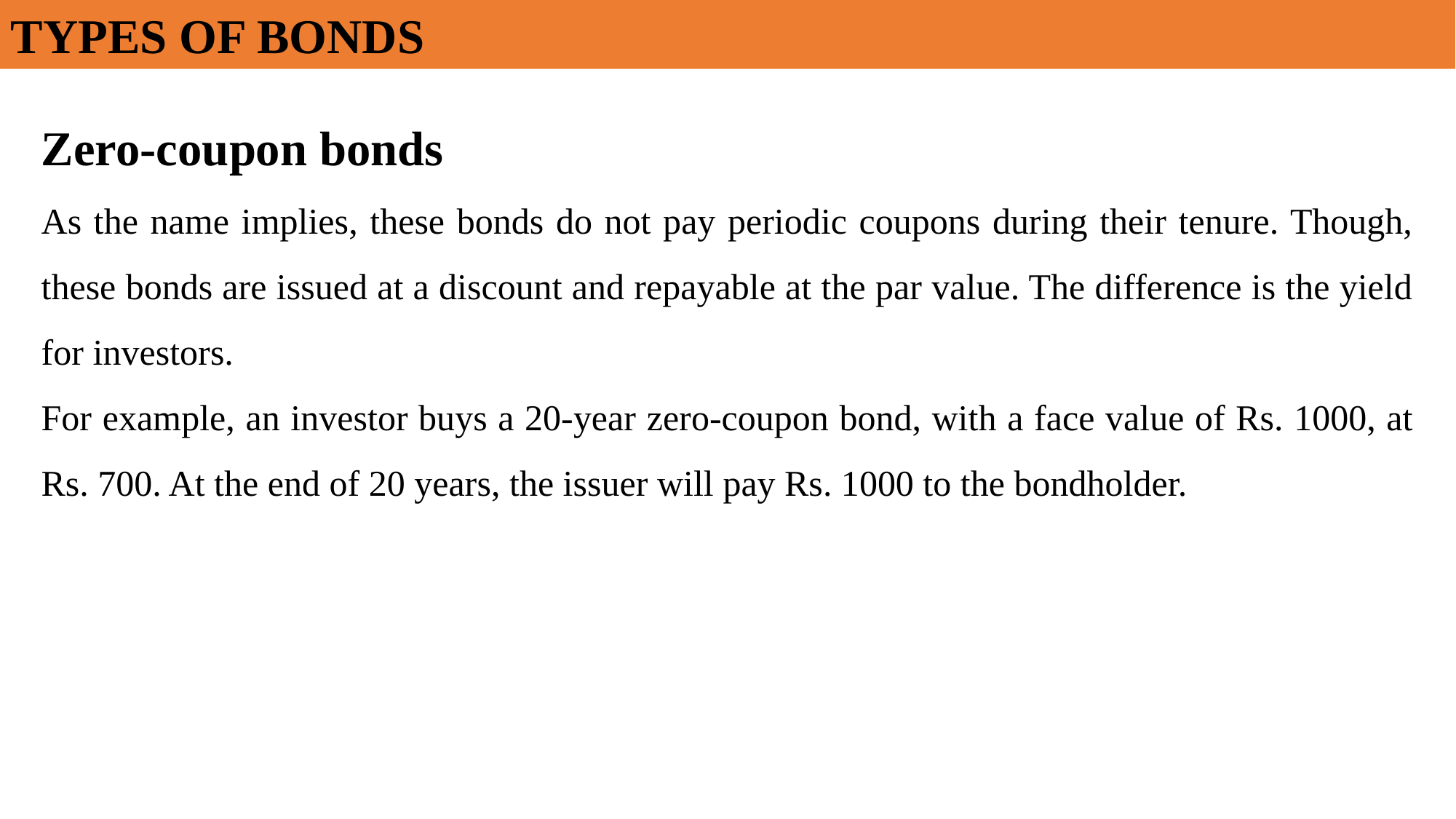

TYPES OF BONDS
Zero-coupon bonds
As the name implies, these bonds do not pay periodic coupons during their tenure. Though, these bonds are issued at a discount and repayable at the par value. The difference is the yield for investors.
For example, an investor buys a 20-year zero-coupon bond, with a face value of Rs. 1000, at Rs. 700. At the end of 20 years, the issuer will pay Rs. 1000 to the bondholder.